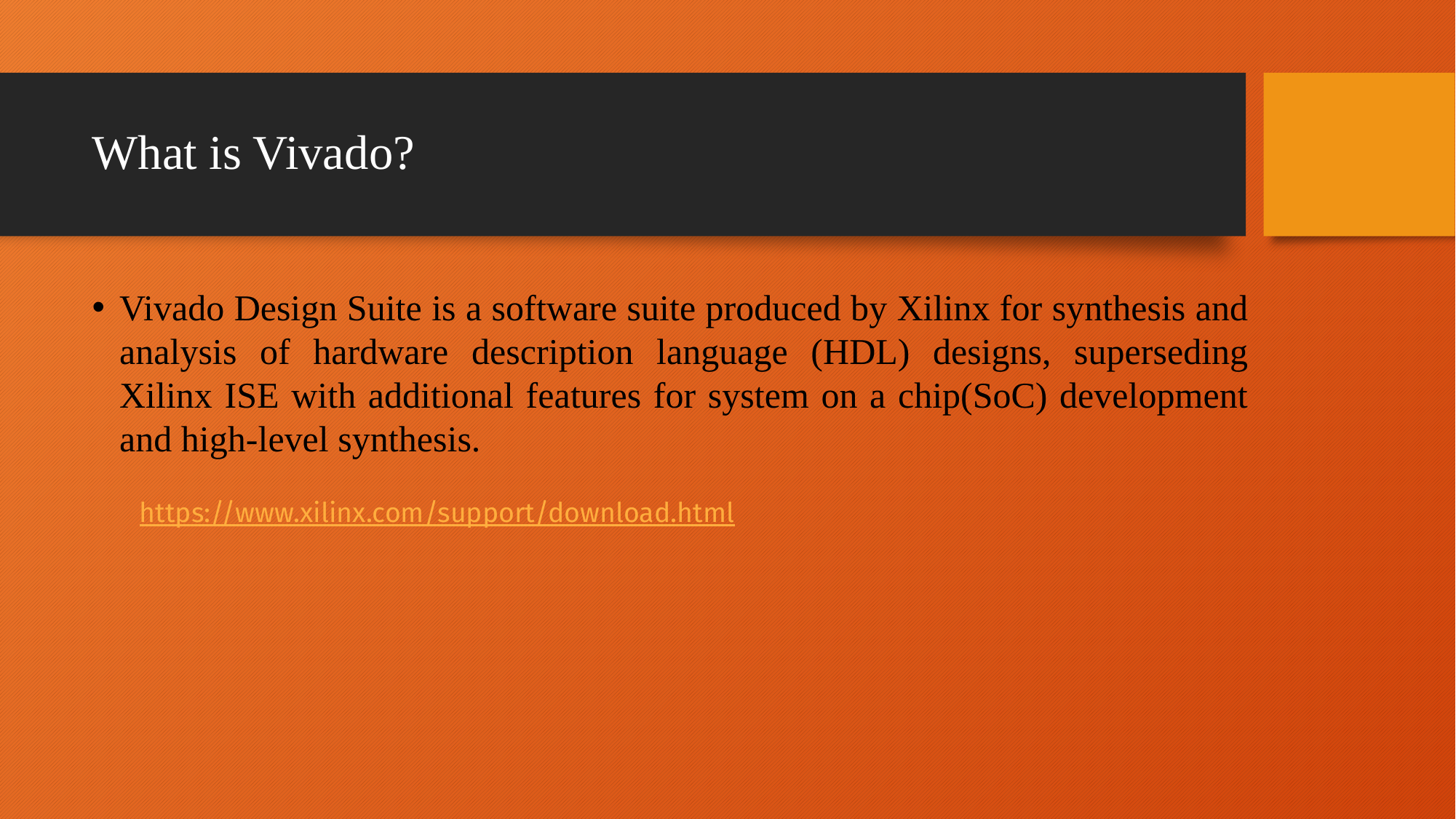

# What is Vivado?
Vivado Design Suite is a software suite produced by Xilinx for synthesis and analysis of hardware description language (HDL) designs, superseding Xilinx ISE with additional features for system on a chip(SoC) development and high-level synthesis.
https://www.xilinx.com/support/download.html